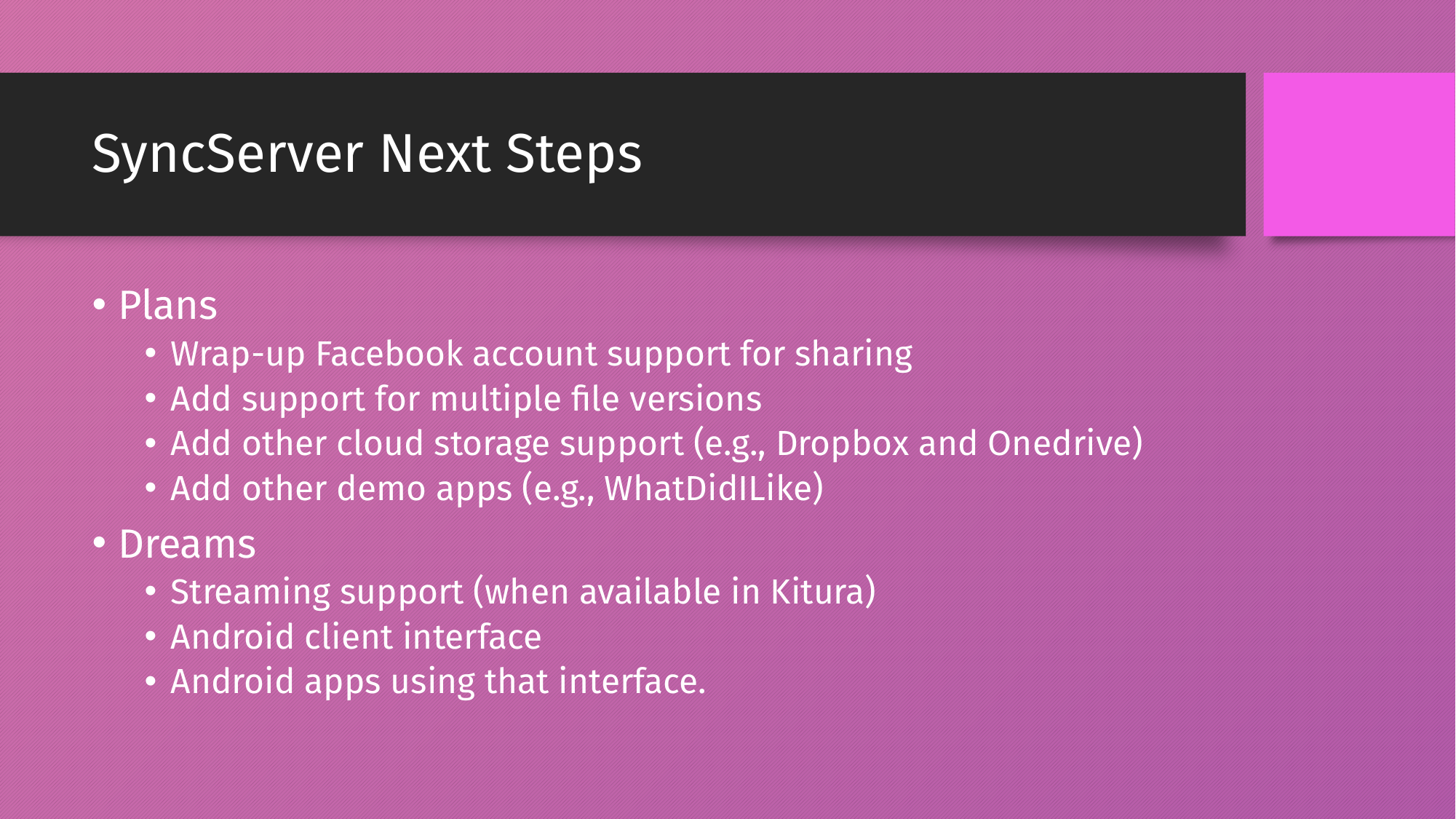

# SyncServer Next Steps
Plans
Wrap-up Facebook account support for sharing
Add support for multiple file versions
Add other cloud storage support (e.g., Dropbox and Onedrive)
Add other demo apps (e.g., WhatDidILike)
Dreams
Streaming support (when available in Kitura)
Android client interface
Android apps using that interface.